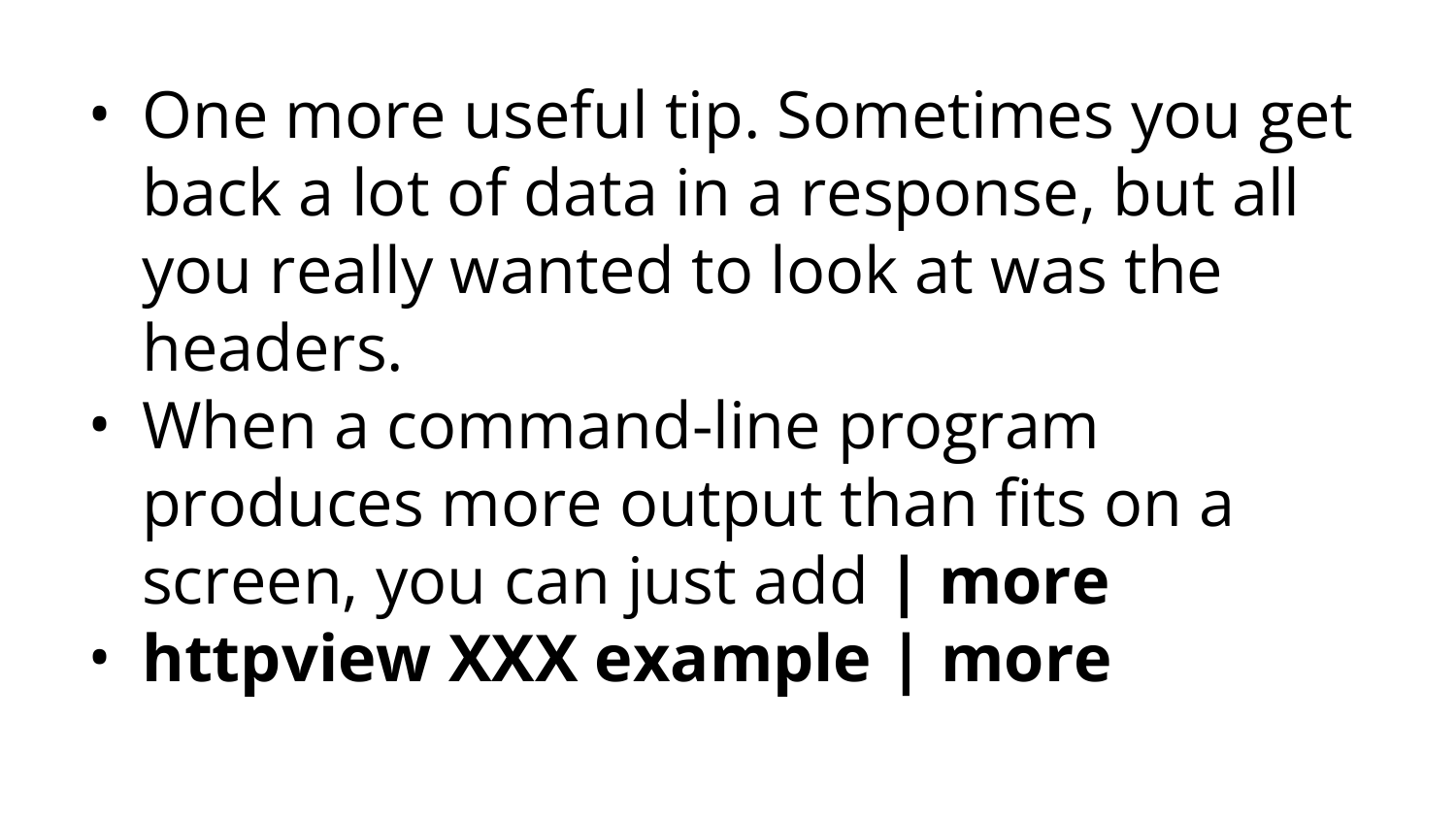

One more useful tip. Sometimes you get back a lot of data in a response, but all you really wanted to look at was the headers.
When a command-line program produces more output than fits on a screen, you can just add | more
httpview XXX example | more